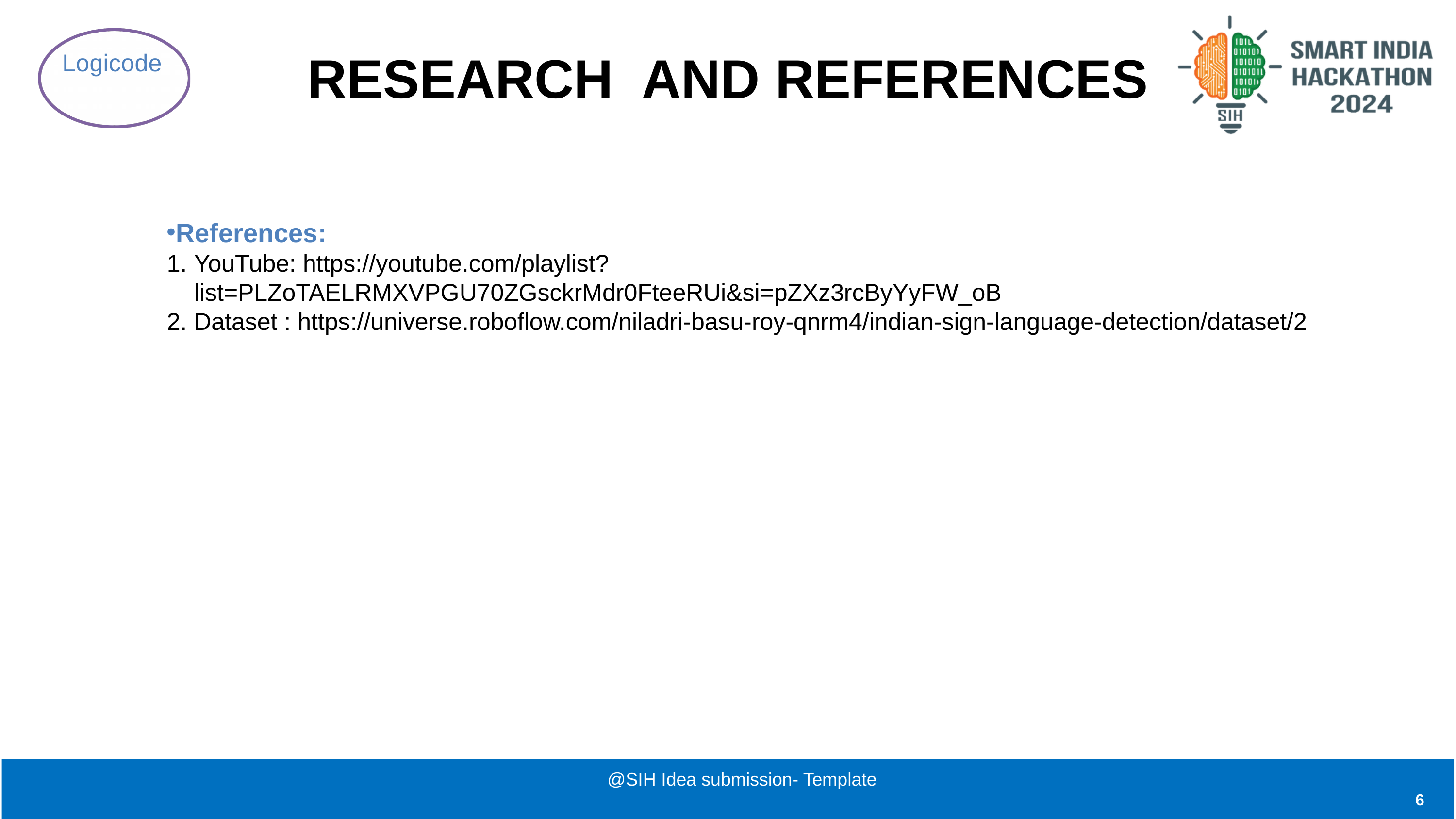

Logicode
RESEARCH  AND REFERENCES
References:
YouTube: https://youtube.com/playlist?list=PLZoTAELRMXVPGU70ZGsckrMdr0FteeRUi&si=pZXz3rcByYyFW_oB
2. Dataset : https://universe.roboflow.com/niladri-basu-roy-qnrm4/indian-sign-language-detection/dataset/2

@SIH Idea submission- Template
6